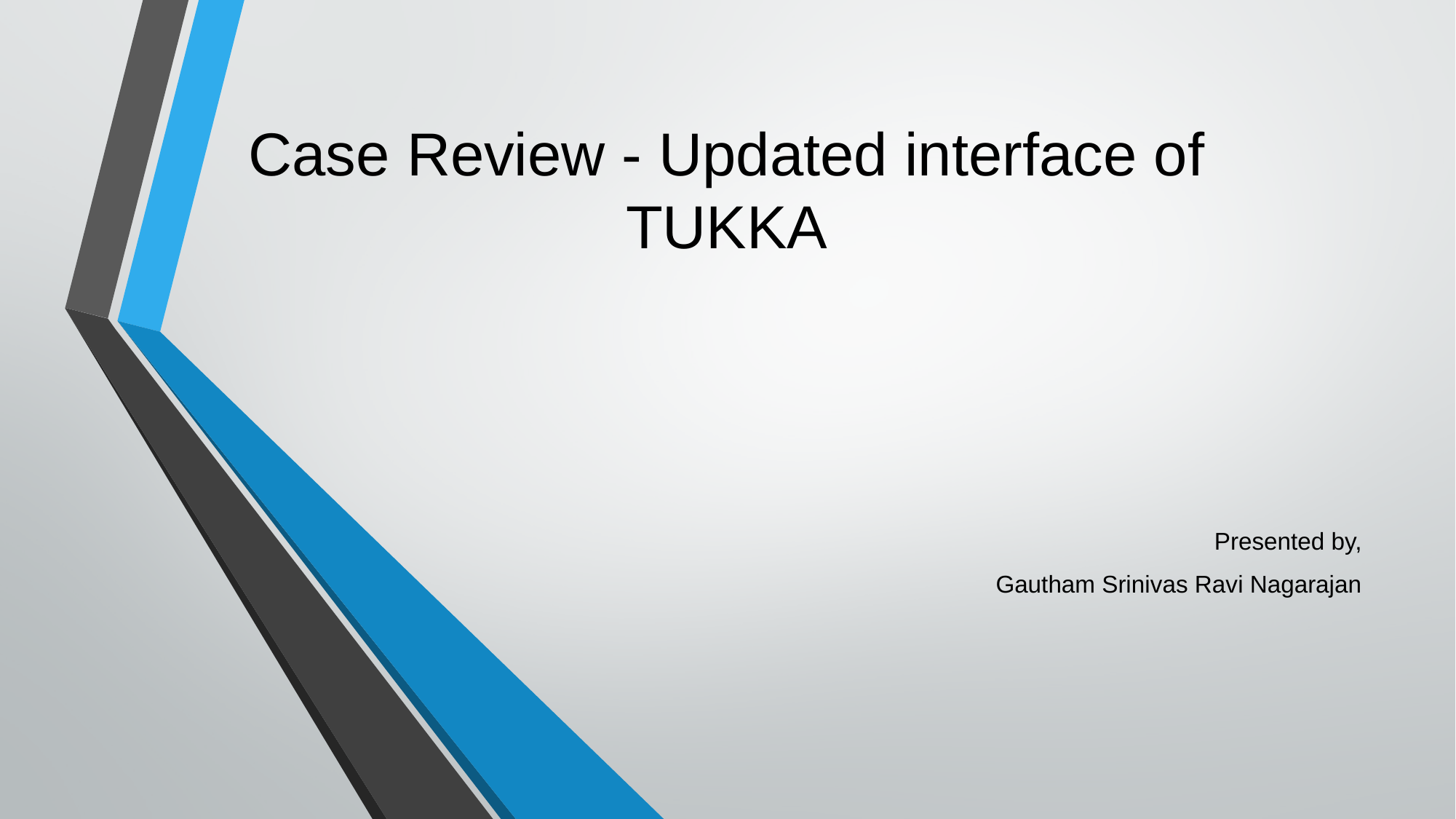

# Case Review - Updated interface of TUKKA

Presented by,
Gautham Srinivas Ravi Nagarajan